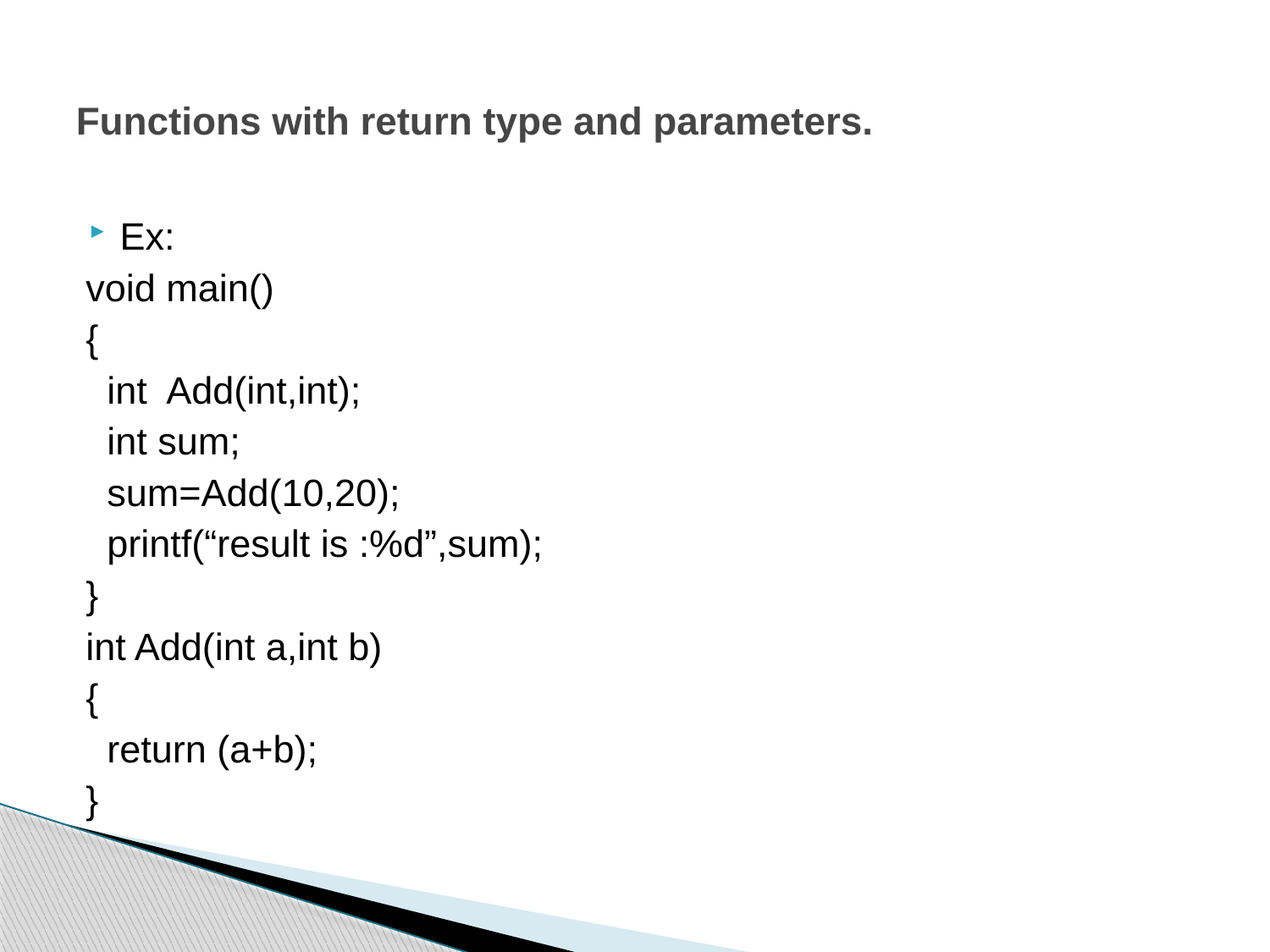

# Functions with return type and parameters.
Ex:
void main()
{
  int  Add(int,int);
  int sum;
  sum=Add(10,20);
  printf(“result is :%d”,sum);
}
int Add(int a,int b)
{
  return (a+b);
}